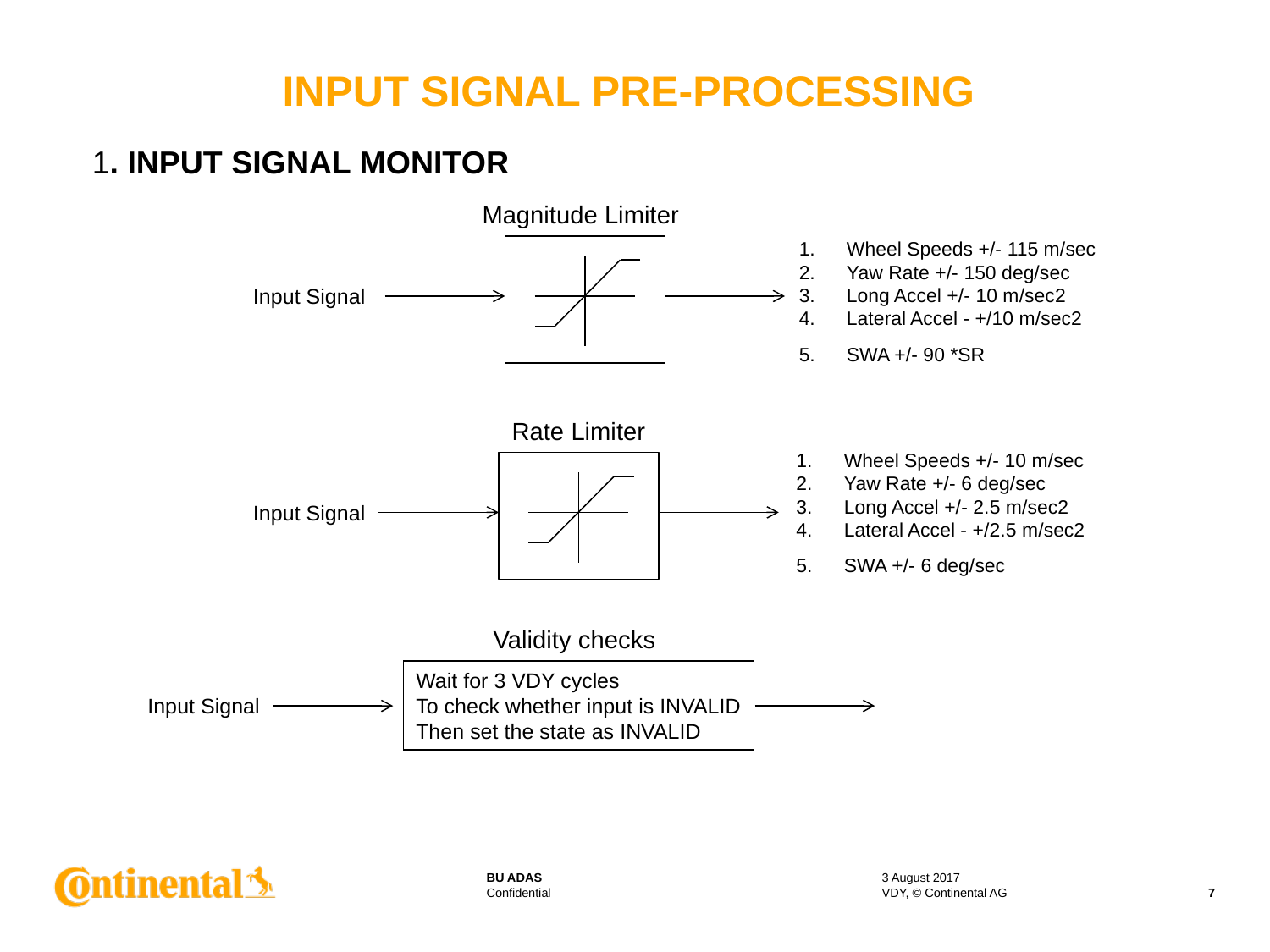

# INPUT SIGNAL PRE-PROCESSING
1. INPUT SIGNAL MONITOR
Magnitude Limiter
Wheel Speeds +/- 115 m/sec
Yaw Rate +/- 150 deg/sec
Long Accel +/- 10 m/sec2
Lateral Accel - +/10 m/sec2
SWA +/- 90 *SR

Input Signal
Rate Limiter
Wheel Speeds +/- 10 m/sec
Yaw Rate +/- 6 deg/sec
Long Accel +/- 2.5 m/sec2
Lateral Accel - +/2.5 m/sec2
SWA +/- 6 deg/sec

Input Signal
Validity checks
Wait for 3 VDY cycles
To check whether input is INVALID
Then set the state as INVALID
Input Signal
3 August 2017
VDY, © Continental AG
7